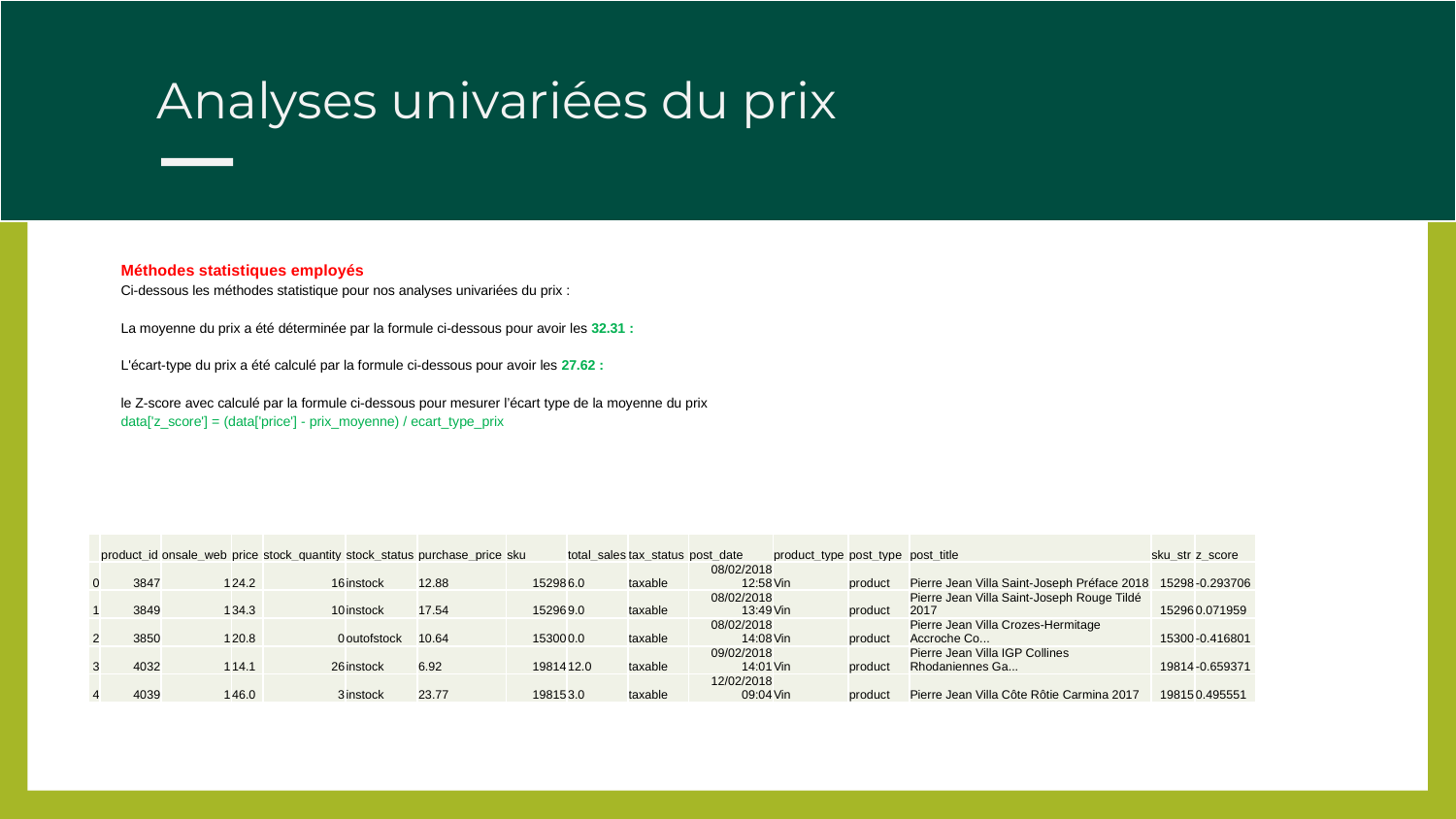

Analyses univariées du prix

Méthodes statistiques employés
Ci-dessous les méthodes statistique pour nos analyses univariées du prix :

La moyenne du prix a été déterminée par la formule ci-dessous pour avoir les 32.31 :

L'écart-type du prix a été calculé par la formule ci-dessous pour avoir les 27.62 :

le Z-score avec calculé par la formule ci-dessous pour mesurer l’écart type de la moyenne du prix
data['z_score'] = (data['price'] - prix_moyenne) / ecart_type_prix

|  | product\_id | onsale\_web | price | stock\_quantity | stock\_status | purchase\_price | sku | total\_sales | tax\_status | post\_date | product\_type | post\_type | post\_title | sku\_str | z\_score |
| --- | --- | --- | --- | --- | --- | --- | --- | --- | --- | --- | --- | --- | --- | --- | --- |
| 0 | 3847 | 1 | 24.2 | 16 | instock | 12.88 | 15298 | 6.0 | taxable | 08/02/2018 12:58 | Vin | product | Pierre Jean Villa Saint-Joseph Préface 2018 | 15298 | -0.293706 |
| 1 | 3849 | 1 | 34.3 | 10 | instock | 17.54 | 15296 | 9.0 | taxable | 08/02/2018 13:49 | Vin | product | Pierre Jean Villa Saint-Joseph Rouge Tildé 2017 | 15296 | 0.071959 |
| 2 | 3850 | 1 | 20.8 | 0 | outofstock | 10.64 | 15300 | 0.0 | taxable | 08/02/2018 14:08 | Vin | product | Pierre Jean Villa Crozes-Hermitage Accroche Co... | 15300 | -0.416801 |
| 3 | 4032 | 1 | 14.1 | 26 | instock | 6.92 | 19814 | 12.0 | taxable | 09/02/2018 14:01 | Vin | product | Pierre Jean Villa IGP Collines Rhodaniennes Ga... | 19814 | -0.659371 |
| 4 | 4039 | 1 | 46.0 | 3 | instock | 23.77 | 19815 | 3.0 | taxable | 12/02/2018 09:04 | Vin | product | Pierre Jean Villa Côte Rôtie Carmina 2017 | 19815 | 0.495551 |